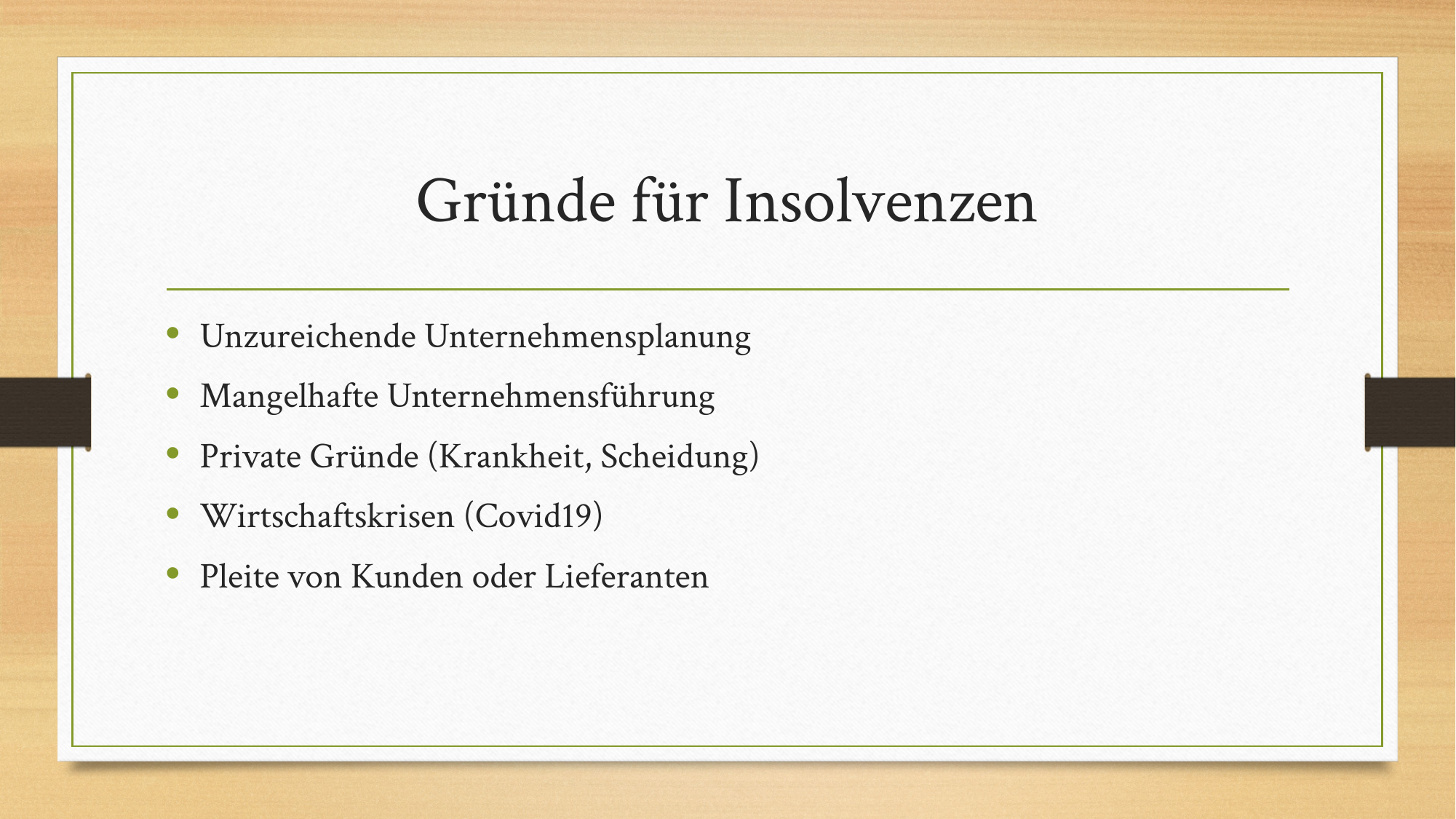

# Gründe für Insolvenzen
Unzureichende Unternehmensplanung
Mangelhafte Unternehmensführung
Private Gründe (Krankheit, Scheidung)
Wirtschaftskrisen (Covid19)
Pleite von Kunden oder Lieferanten